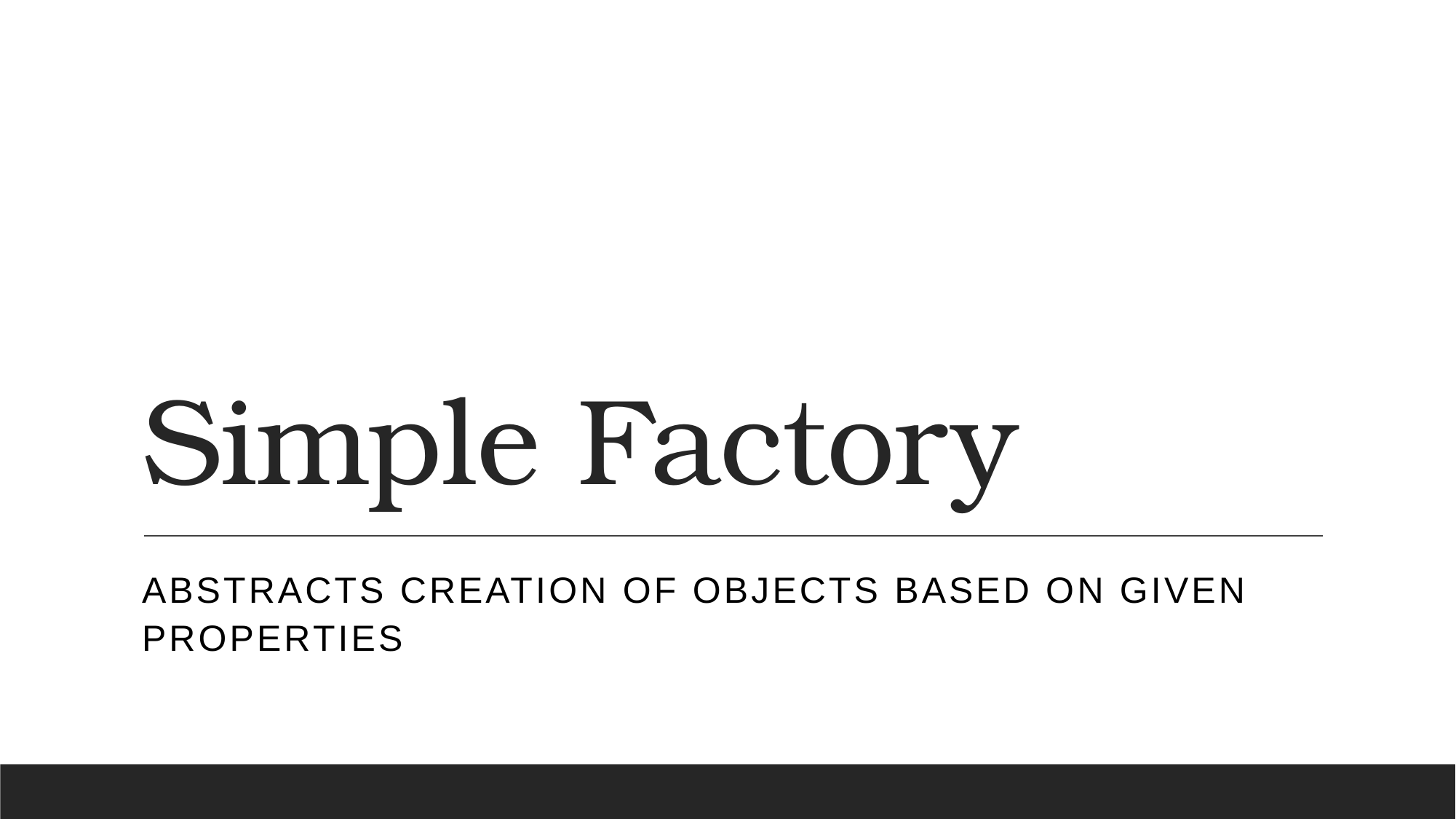

# Simple Factory
Abstracts creation of objects based on given properties